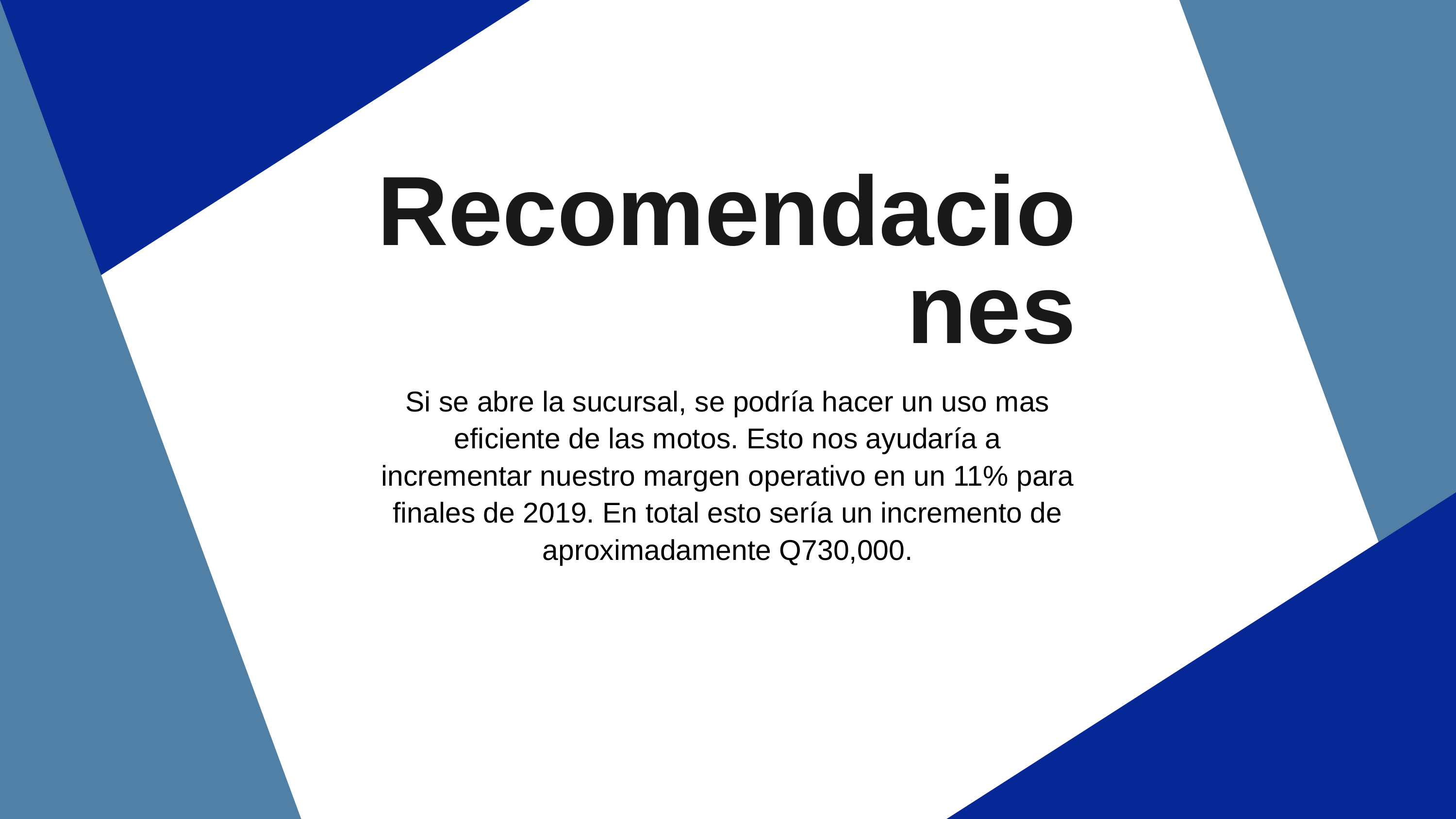

Recomendaciones

Si se abre la sucursal, se podría hacer un uso mas eficiente de las motos. Esto nos ayudaría a incrementar nuestro margen operativo en un 11% para finales de 2019. En total esto sería un incremento de aproximadamente Q730,000.